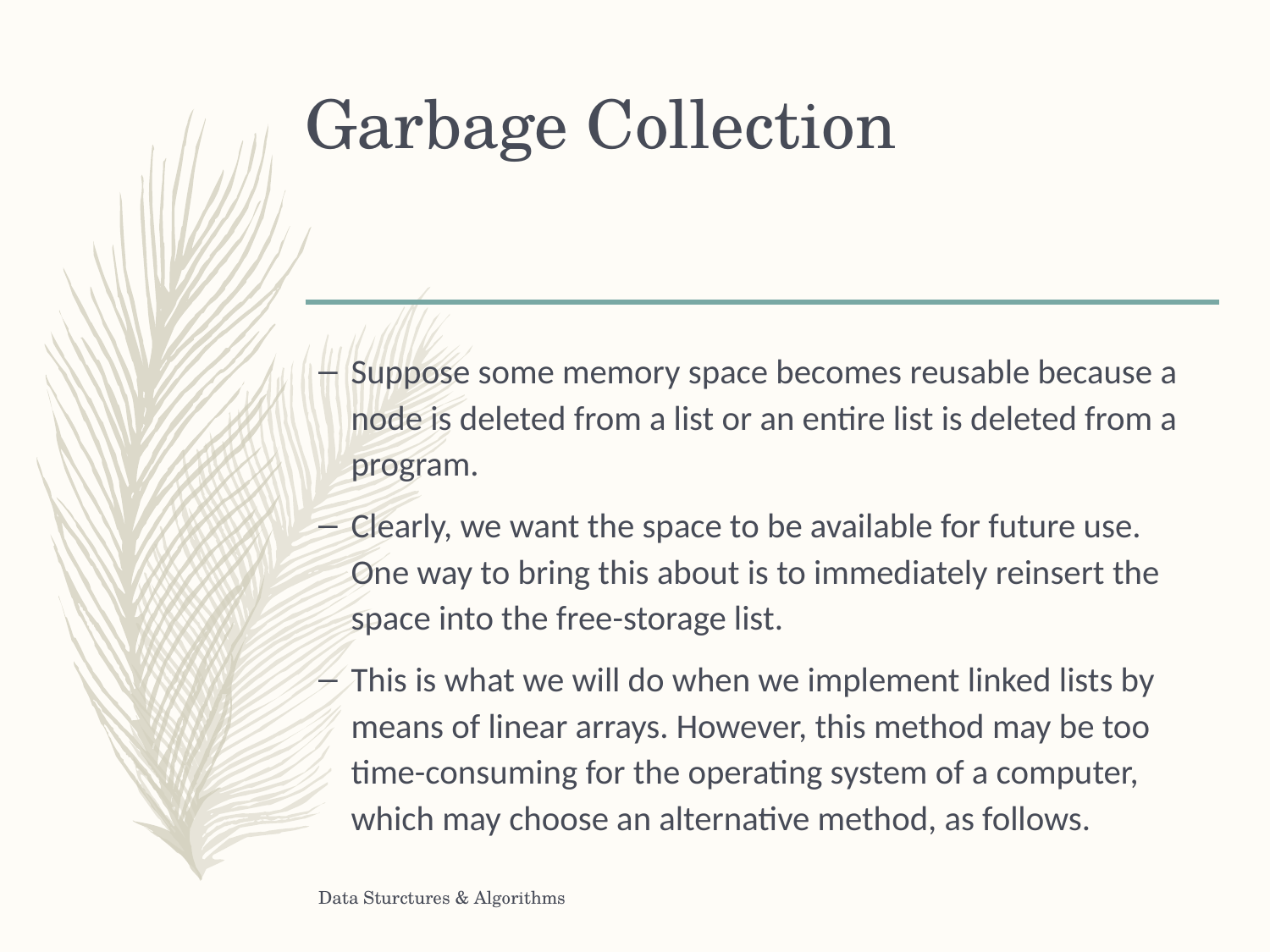

# Garbage Collection
4
Suppose some memory space becomes reusable because a node is deleted from a list or an entire list is deleted from a program.
Clearly, we want the space to be available for future use. One way to bring this about is to immediately reinsert the space into the free-storage list.
This is what we will do when we implement linked lists by means of linear arrays. However, this method may be too time-consuming for the operating system of a computer, which may choose an alternative method, as follows.
Data Sturctures & Algorithms